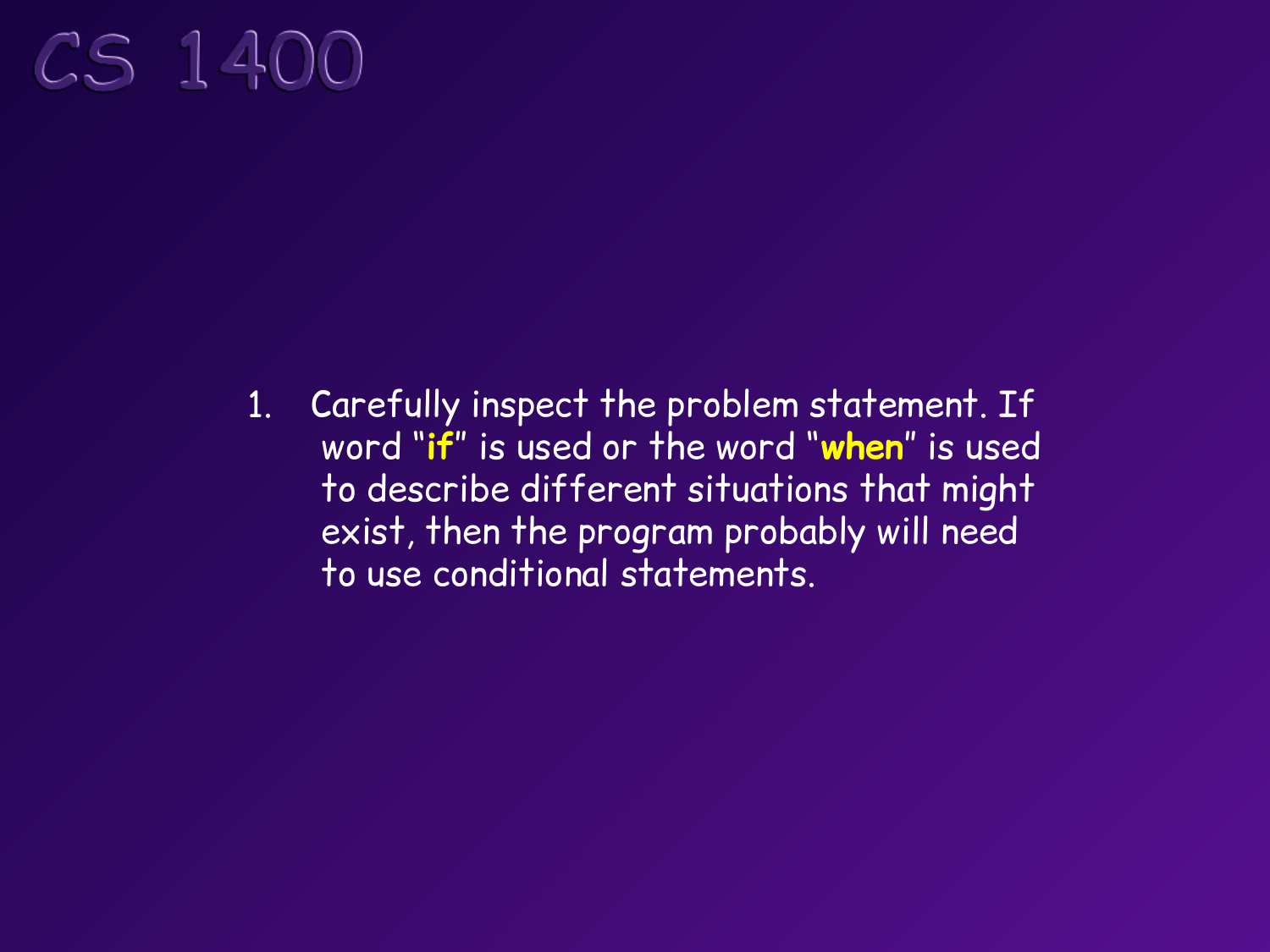

Carefully inspect the problem statement. If
       word “if” is used or the word “when” is used
       to describe different situations that might
       exist, then the program probably will need
       to use conditional statements.